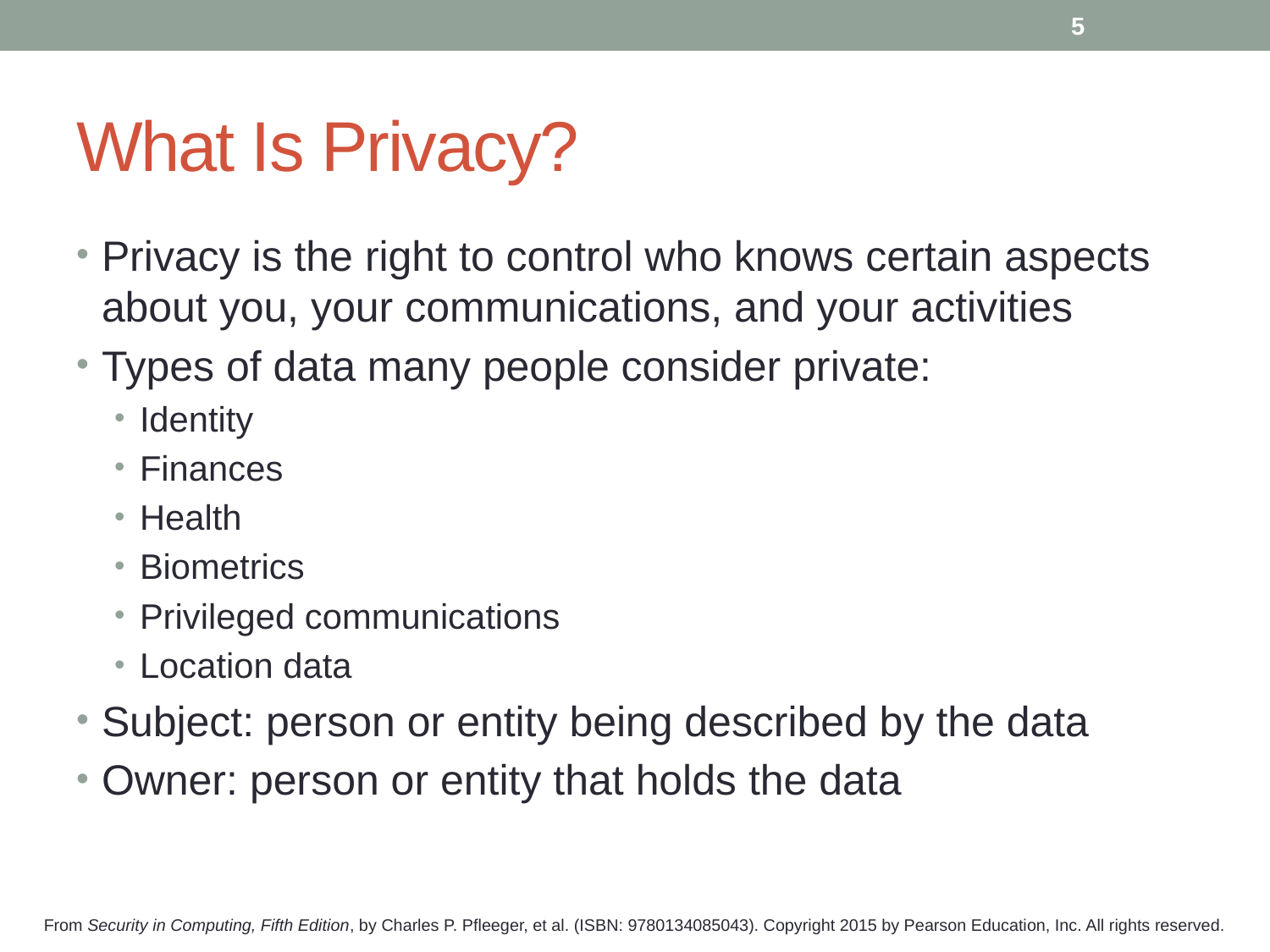

5
# What Is Privacy?
Privacy is the right to control who knows certain aspects about you, your communications, and your activities
Types of data many people consider private:
Identity
Finances
Health
Biometrics
Privileged communications
Location data
Subject: person or entity being described by the data
Owner: person or entity that holds the data